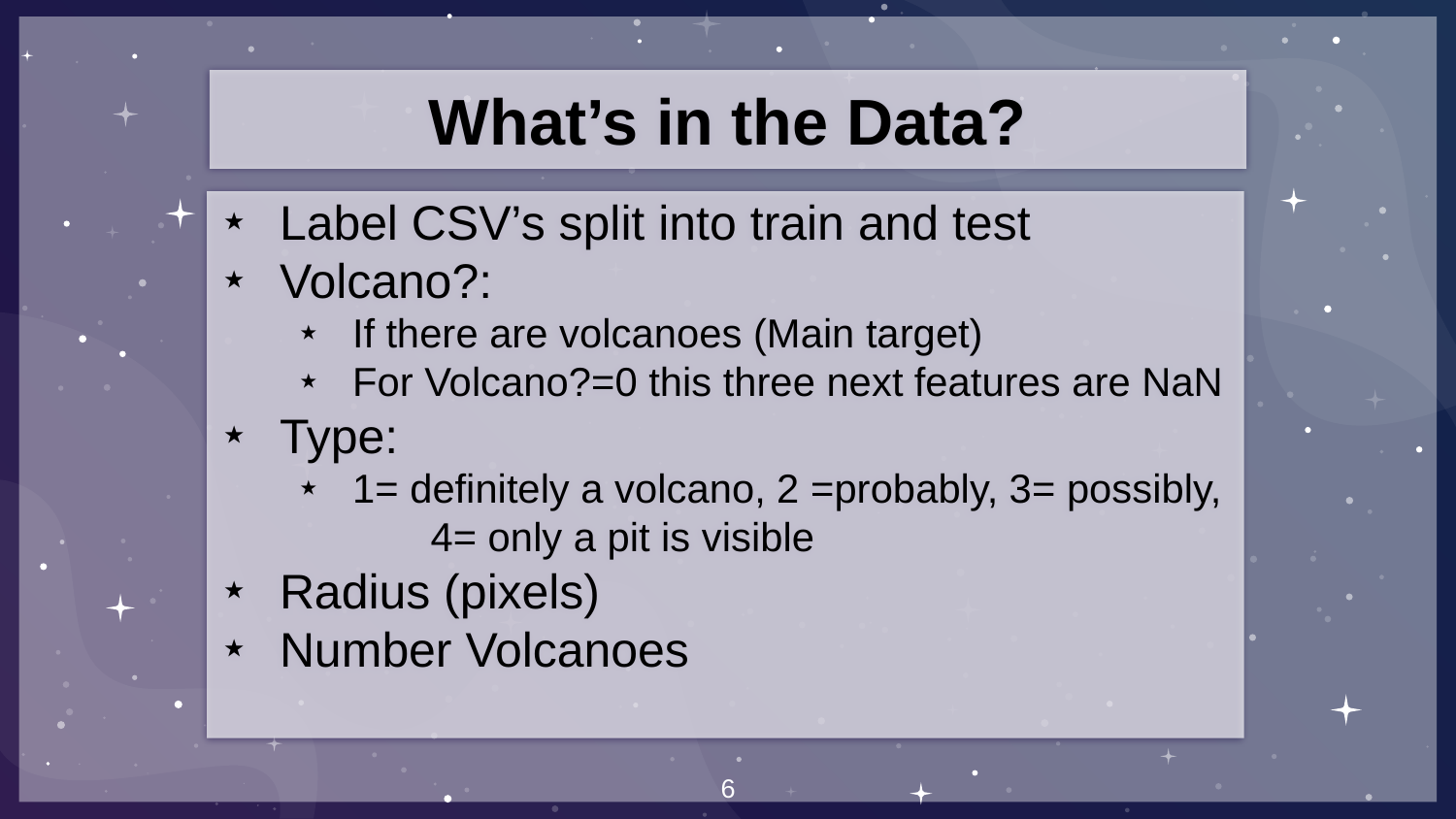

What’s in the Data?
Label CSV’s split into train and test
Volcano?:
If there are volcanoes (Main target)
For Volcano?=0 this three next features are NaN
Type:
1= definitely a volcano, 2 =probably, 3= possibly,         4= only a pit is visible
Radius (pixels)
Number Volcanoes
6